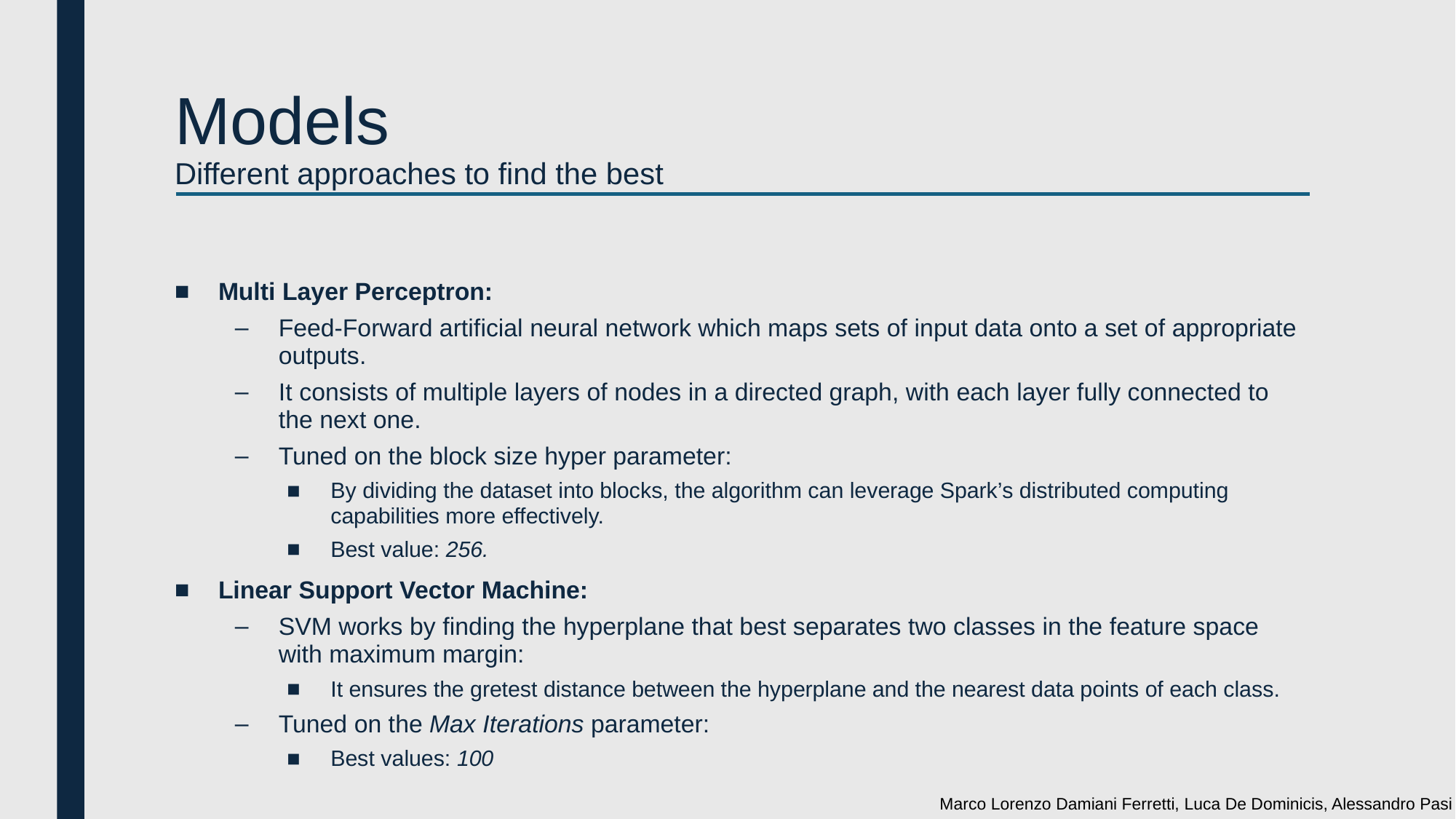

# Models Different approaches to find the best
Multi Layer Perceptron:
Feed-Forward artificial neural network which maps sets of input data onto a set of appropriate outputs.
It consists of multiple layers of nodes in a directed graph, with each layer fully connected to the next one.
Tuned on the block size hyper parameter:
By dividing the dataset into blocks, the algorithm can leverage Spark’s distributed computing capabilities more effectively.
Best value: 256.
Linear Support Vector Machine:
SVM works by finding the hyperplane that best separates two classes in the feature space with maximum margin:
It ensures the gretest distance between the hyperplane and the nearest data points of each class.
Tuned on the Max Iterations parameter:
Best values: 100
Marco Lorenzo Damiani Ferretti, Luca De Dominicis, Alessandro Pasi